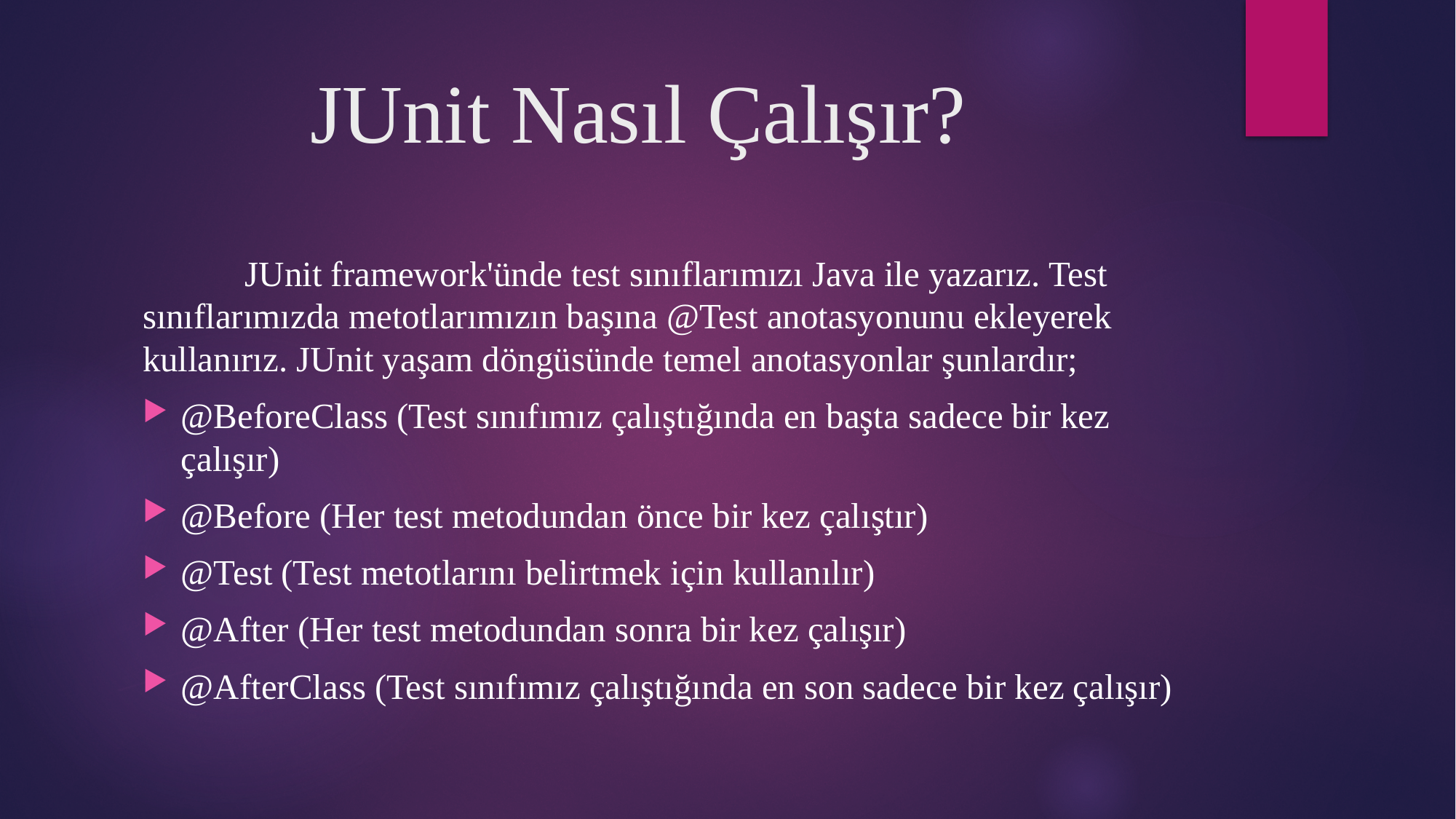

# JUnit Nasıl Çalışır?
	JUnit framework'ünde test sınıflarımızı Java ile yazarız. Test sınıflarımızda metotlarımızın başına @Test anotasyonunu ekleyerek kullanırız. JUnit yaşam döngüsünde temel anotasyonlar şunlardır;
@BeforeClass (Test sınıfımız çalıştığında en başta sadece bir kez çalışır)
@Before (Her test metodundan önce bir kez çalıştır)
@Test (Test metotlarını belirtmek için kullanılır)
@After (Her test metodundan sonra bir kez çalışır)
@AfterClass (Test sınıfımız çalıştığında en son sadece bir kez çalışır)